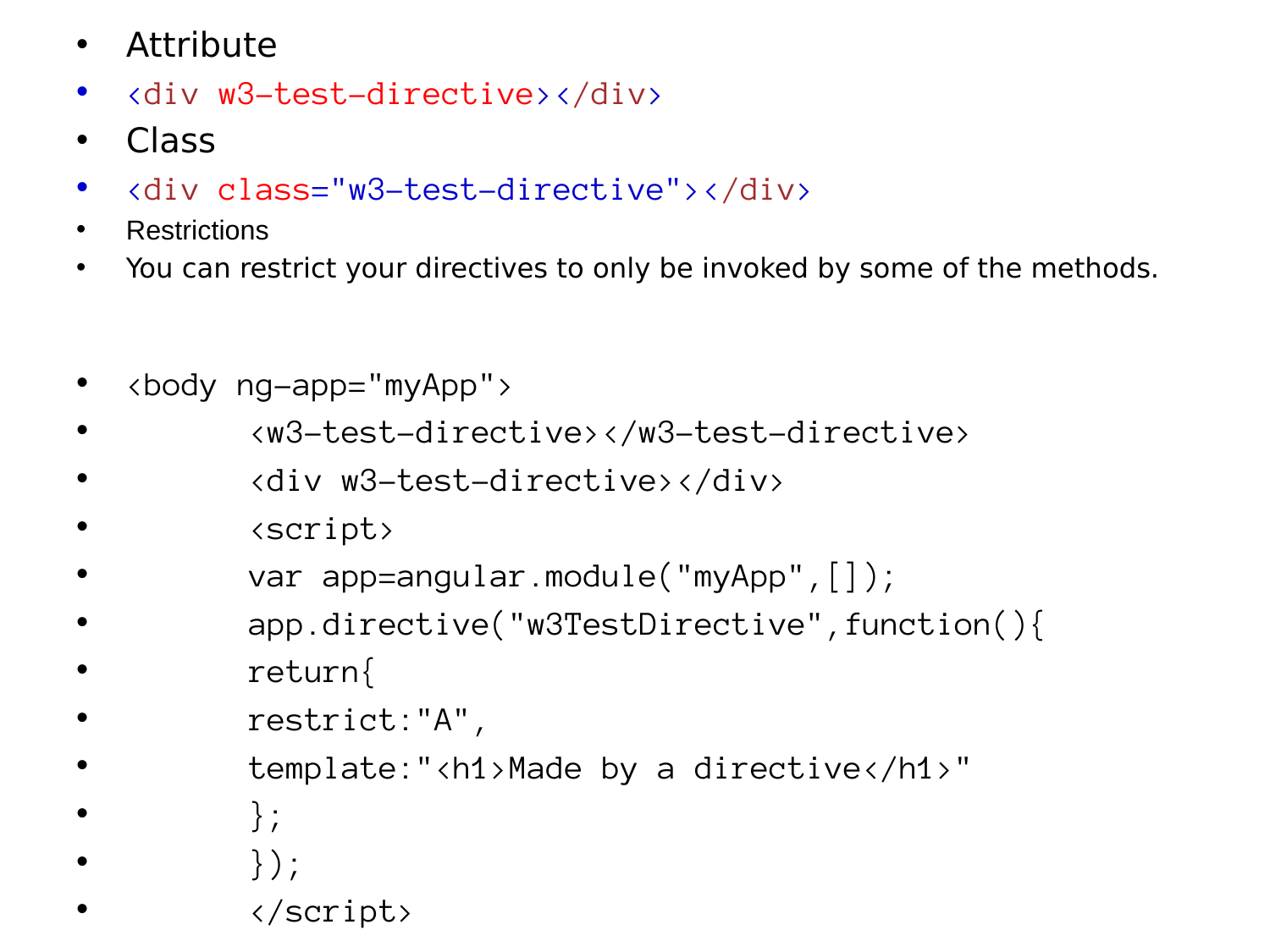

Attribute
<div w3-test-directive></div>
Class
<div class="w3-test-directive"></div>
Restrictions
You can restrict your directives to only be invoked by some of the methods.

<body ng-app="myApp">
	<w3-test-directive></w3-test-directive>
	<div w3-test-directive></div>
	<script>
		var app=angular.module("myApp",[]);
		app.directive("w3TestDirective",function(){
			return{
				restrict:"A",
				template:"<h1>Made by a directive</h1>"
			};
		});
	</script>